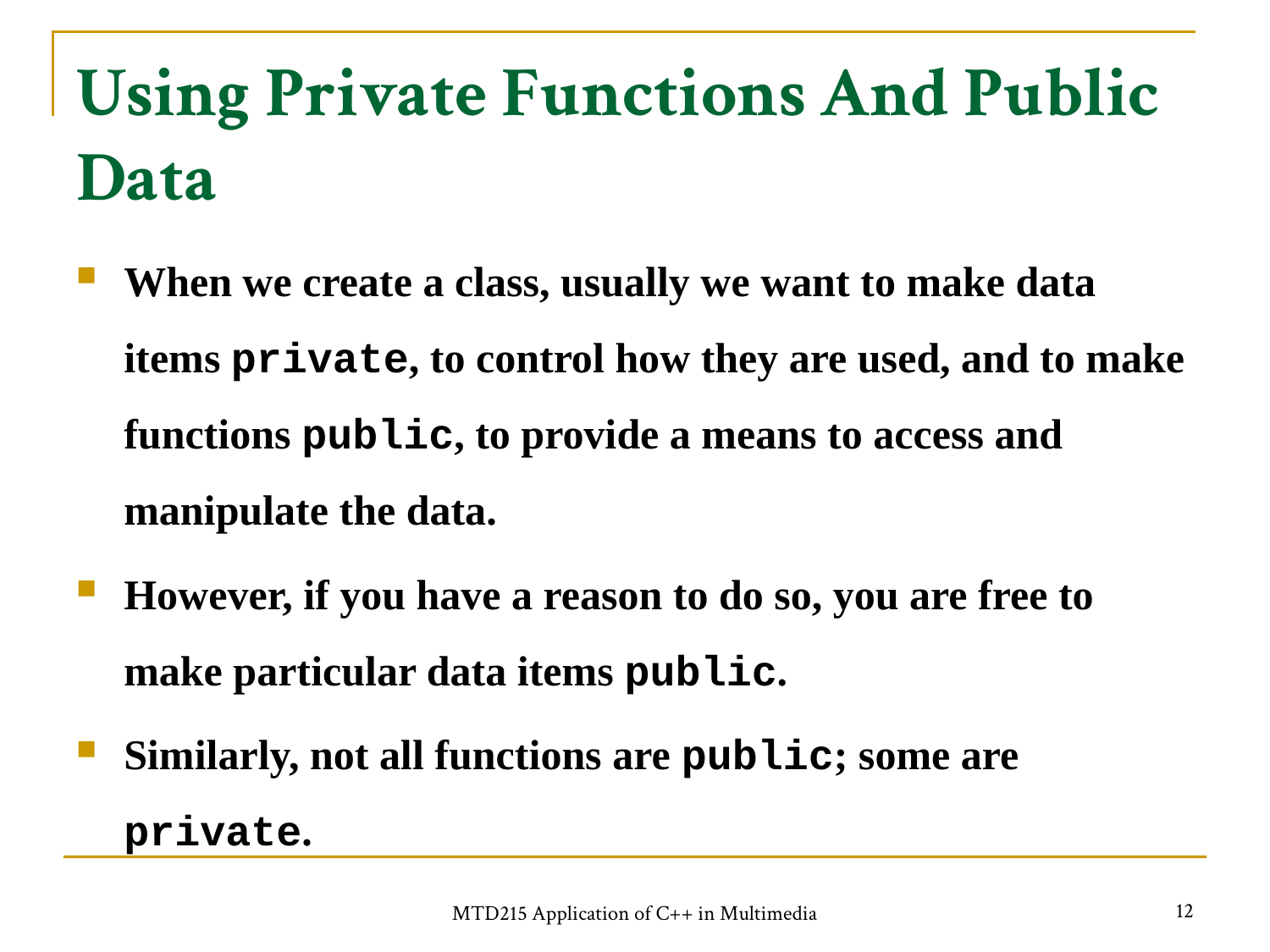

# Using Private Functions And Public Data
When we create a class, usually we want to make data items private, to control how they are used, and to make functions public, to provide a means to access and manipulate the data.
However, if you have a reason to do so, you are free to make particular data items public.
Similarly, not all functions are public; some are private.
12
MTD215 Application of C++ in Multimedia